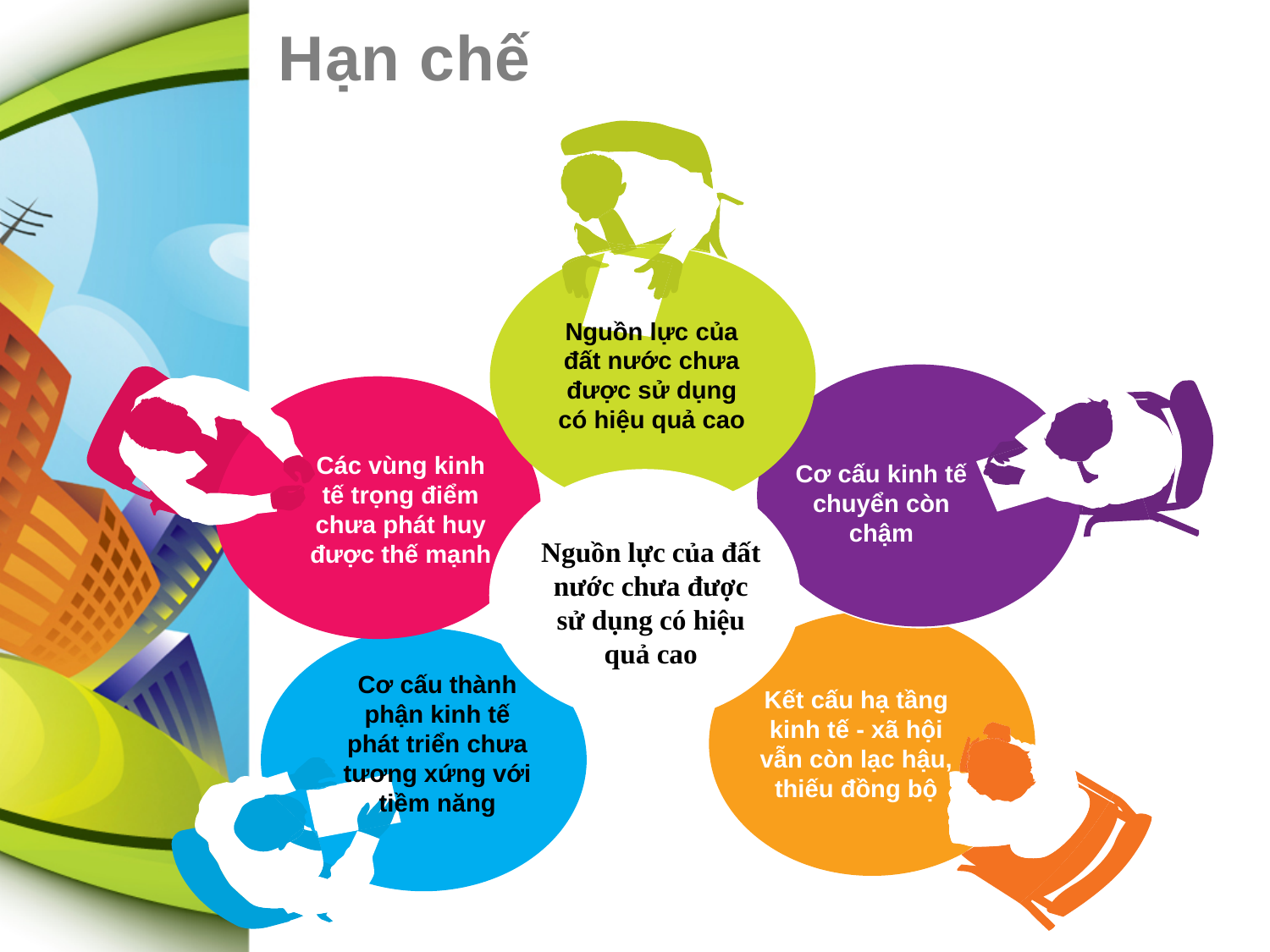

Hạn chế

Nguồn lực của đất nước chưa được sử dụng có hiệu quả cao

Các vùng kinh tế trọng điểm chưa phát huy được thế mạnh

Cơ cấu kinh tế chuyển còn chậm

Nguồn lực của đất nước chưa được sử dụng có hiệu quả cao

Cơ cấu thành phận kinh tế phát triển chưa tương xứng với tiềm năng
Kết cấu hạ tầng kinh tế - xã hội vẫn còn lạc hậu, thiếu đồng bộ